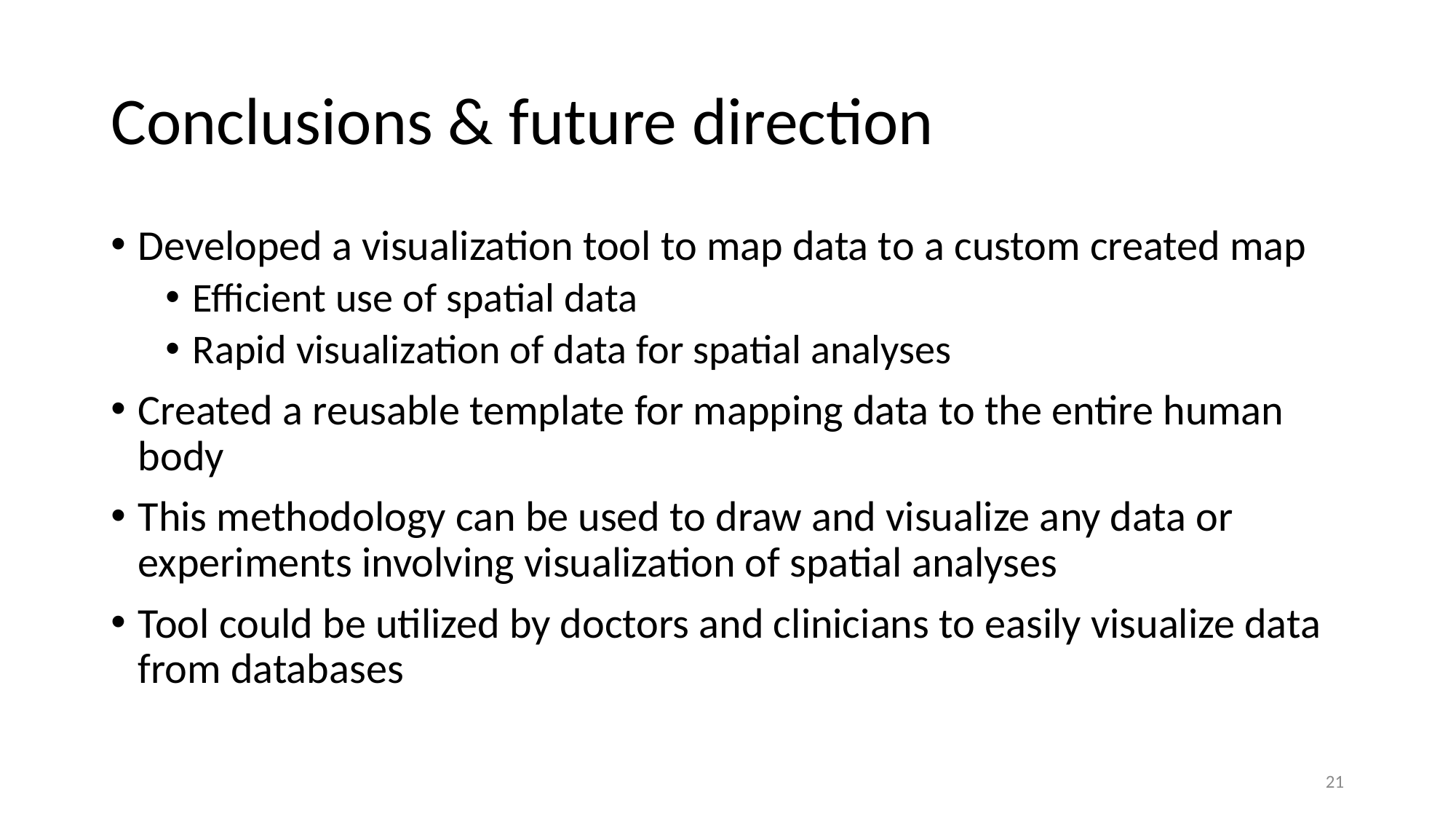

# Conclusions & future direction
Developed a visualization tool to map data to a custom created map
Efficient use of spatial data
Rapid visualization of data for spatial analyses
Created a reusable template for mapping data to the entire human body
This methodology can be used to draw and visualize any data or experiments involving visualization of spatial analyses
Tool could be utilized by doctors and clinicians to easily visualize data from databases

21